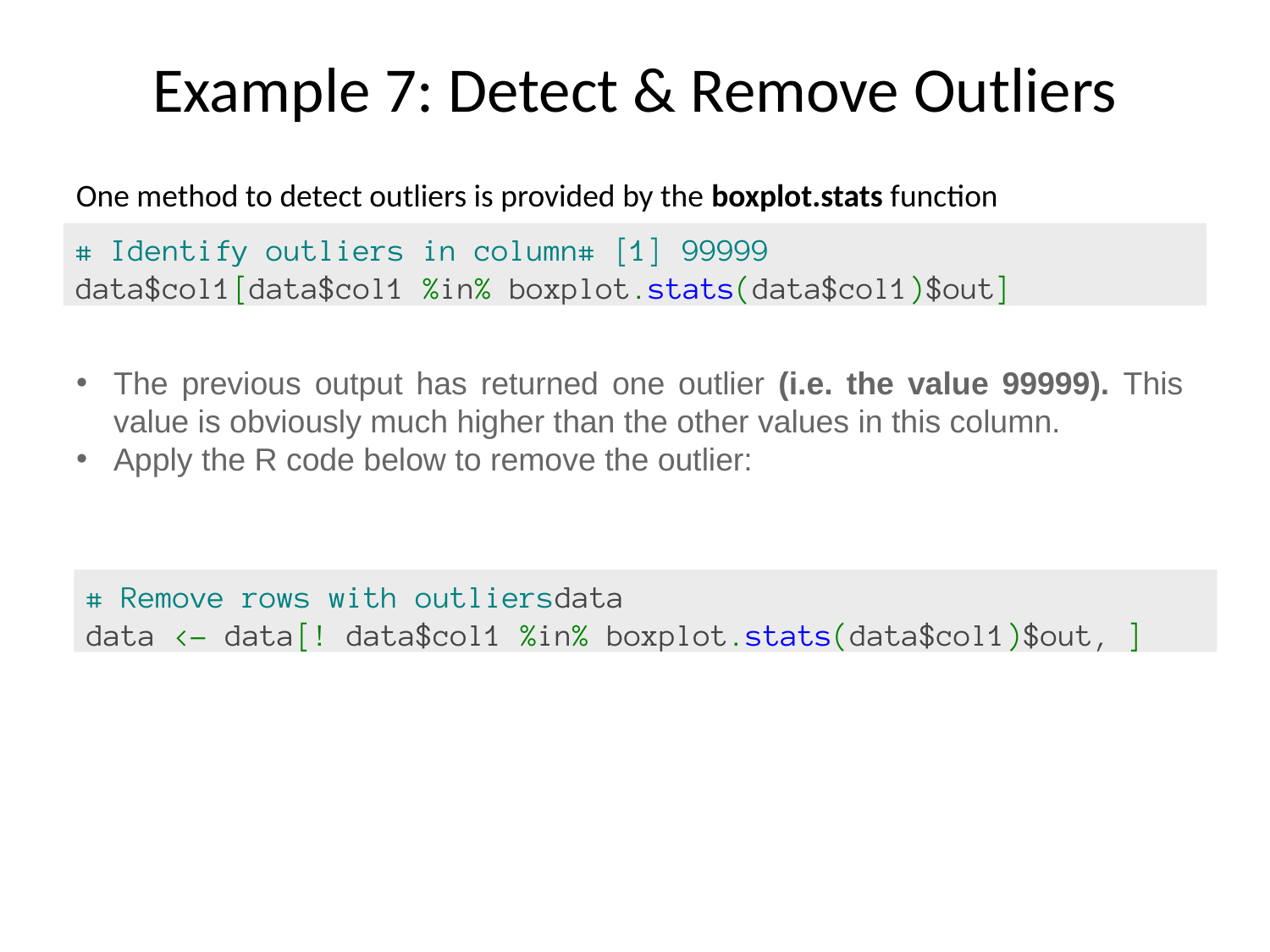

# Example 7: Detect & Remove Outliers
One method to detect outliers is provided by the boxplot.stats function
# Identify outliers in column# [1] 99999
data$col1[data$col1 %in% boxplot.stats(data$col1)$out]
The previous output has returned one outlier (i.e. the value 99999). This value is obviously much higher than the other values in this column.
Apply the R code below to remove the outlier:
# Remove rows with outliersdata
data <- data[! data$col1 %in% boxplot.stats(data$col1)$out, ]